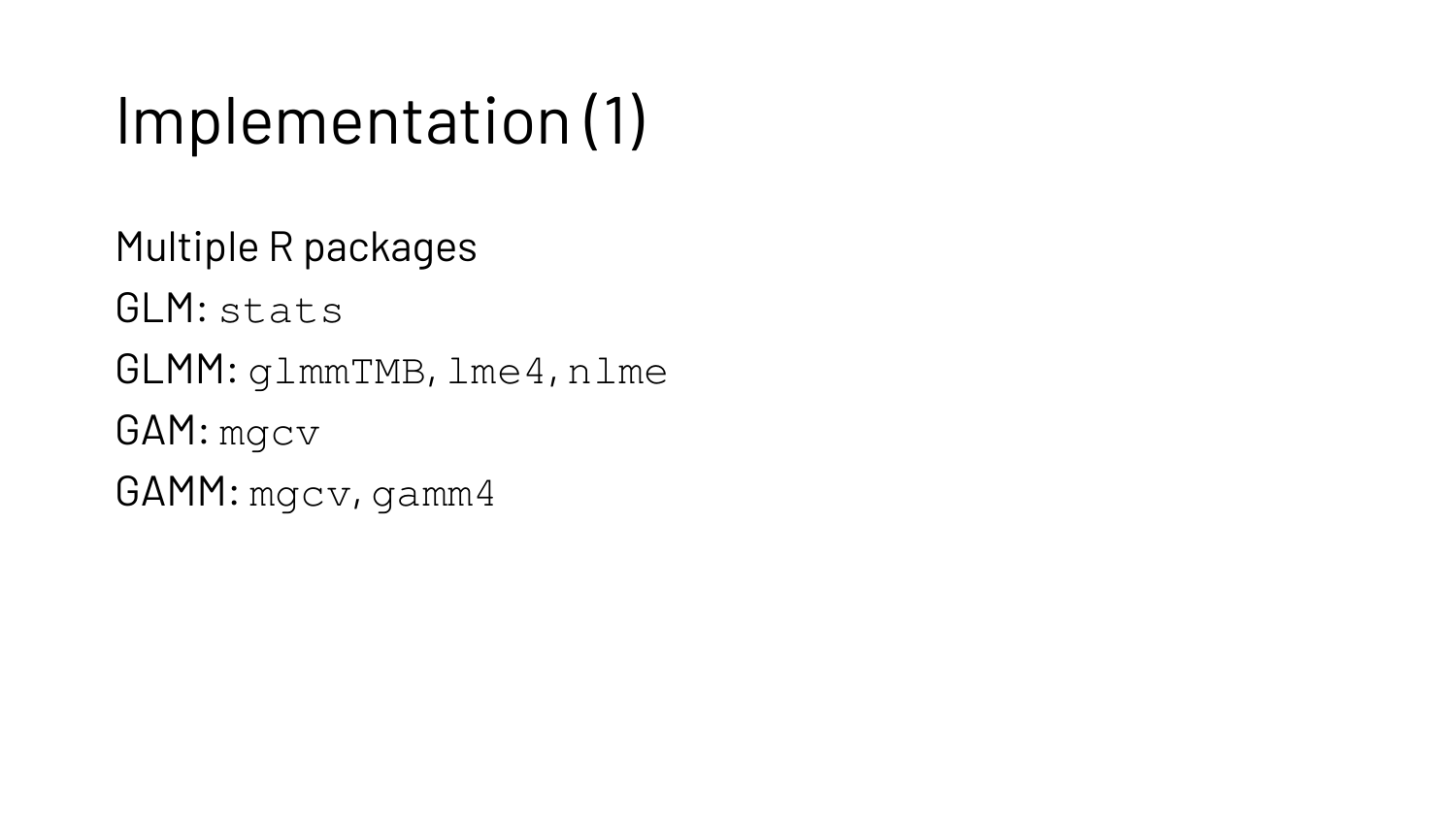

# Implementation (1)
Multiple R packages
GLM: stats
GLMM: glmmTMB, lme4, nlme
GAM: mgcv
GAMM: mgcv, gamm4